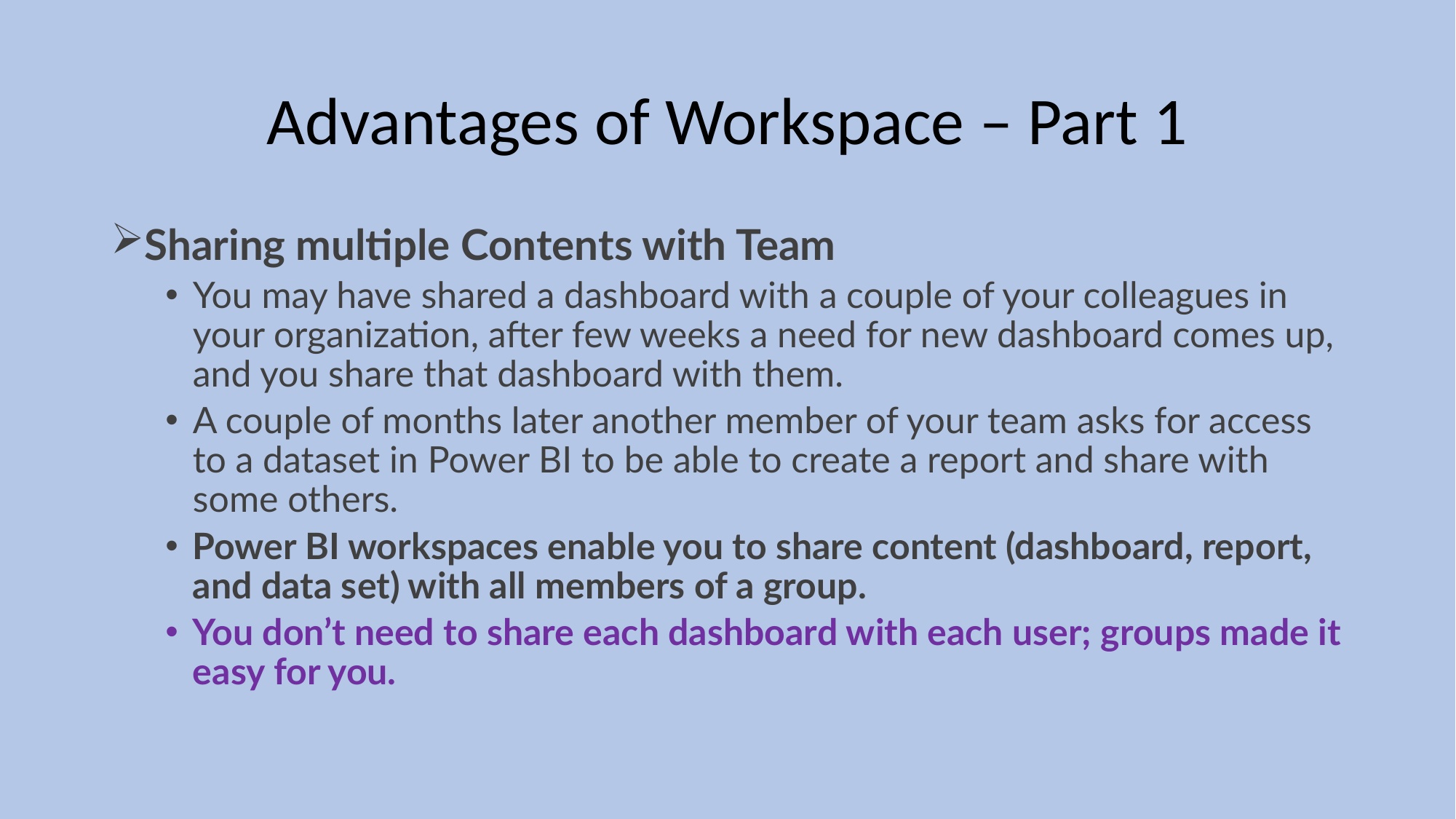

# Advantages of Workspace – Part 1
Sharing multiple Contents with Team
You may have shared a dashboard with a couple of your colleagues in your organization, after few weeks a need for new dashboard comes up, and you share that dashboard with them.
A couple of months later another member of your team asks for access to a dataset in Power BI to be able to create a report and share with some others.
Power BI workspaces enable you to share content (dashboard, report, and data set) with all members of a group.
You don’t need to share each dashboard with each user; groups made it easy for you.